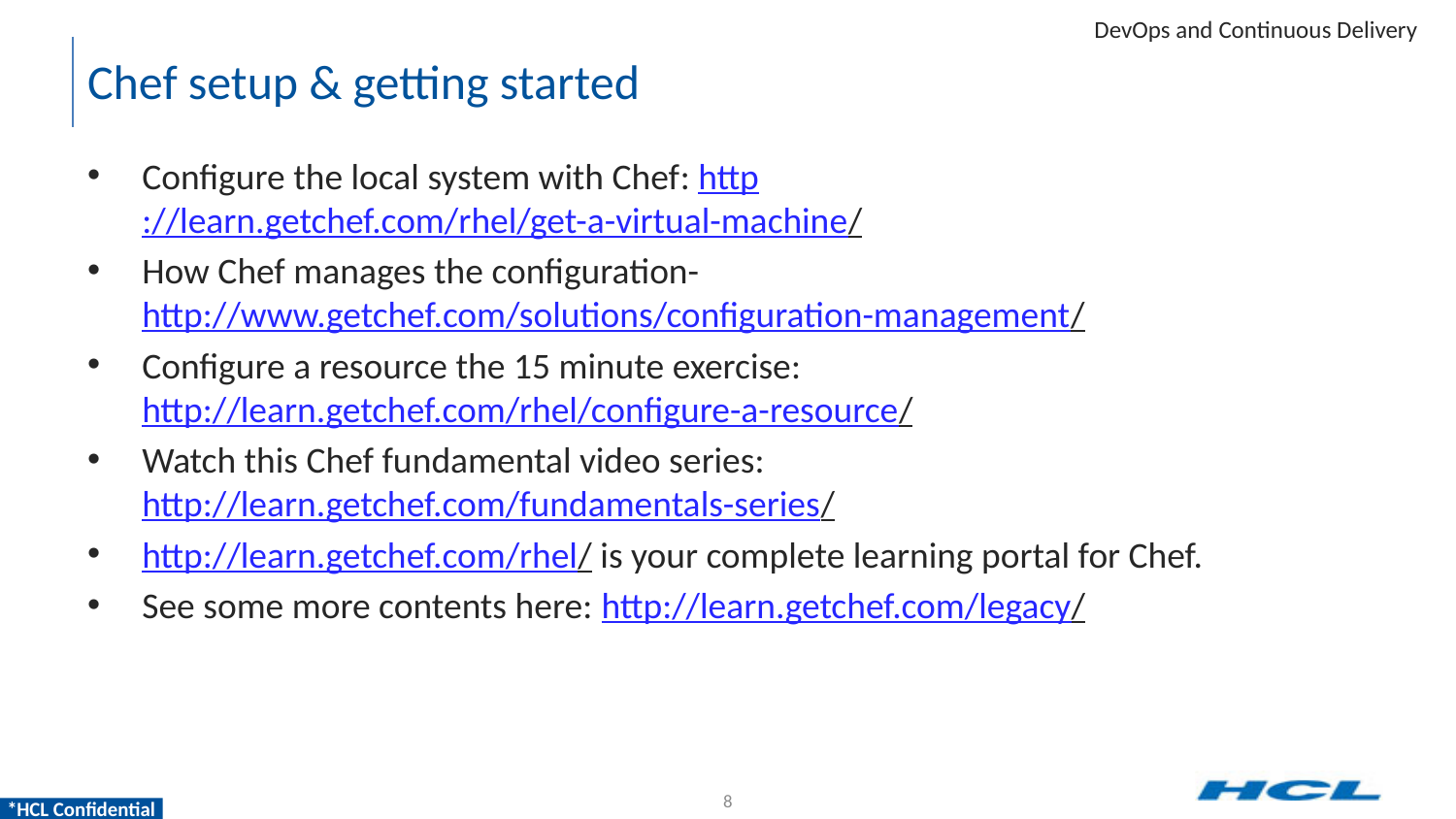

# Chef setup & getting started
Configure the local system with Chef: http://learn.getchef.com/rhel/get-a-virtual-machine/
How Chef manages the configuration- http://www.getchef.com/solutions/configuration-management/
Configure a resource the 15 minute exercise: http://learn.getchef.com/rhel/configure-a-resource/
Watch this Chef fundamental video series: http://learn.getchef.com/fundamentals-series/
http://learn.getchef.com/rhel/ is your complete learning portal for Chef.
See some more contents here: http://learn.getchef.com/legacy/
8